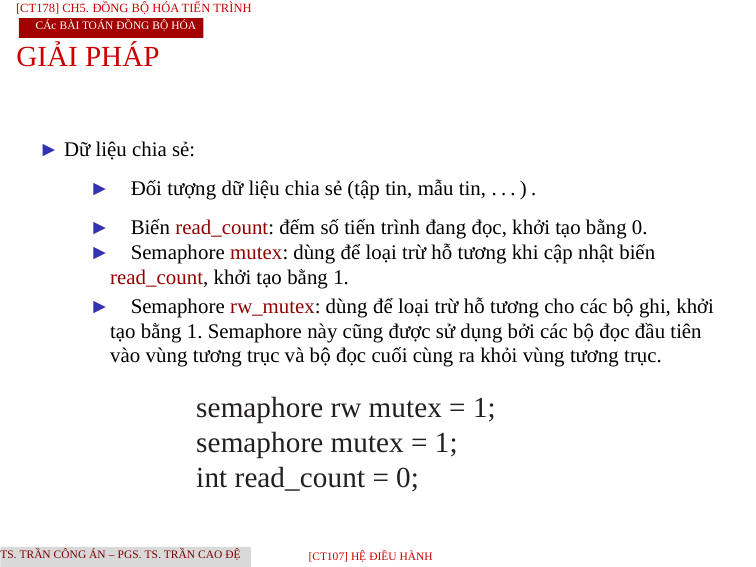

[CT178] Ch5. Đồng Bộ Hóa Tiến Trình
CÁc bài toán đồng bộ hóa
GIẢI PHÁP
► Dữ liệu chia sẻ:
►    Đối tượng dữ liệu chia sẻ (tập tin, mẫu tin, ...).
►    Biến read_count: đếm số tiến trình đang đọc, khởi tạo bằng 0.
►    Semaphore mutex: dùng để loại trừ hỗ tương khi cập nhật biến read_count, khởi tạo bằng 1.
►    Semaphore rw_mutex: dùng để loại trừ hỗ tương cho các bộ ghi, khởi tạo bằng 1. Semaphore này cũng được sử dụng bởi các bộ đọc đầu tiên vào vùng tương trục và bộ đọc cuối cùng ra khỏi vùng tương trục.
semaphore rw mutex = 1;
semaphore mutex = 1;
int read_count = 0;
TS. Trần Công Án – PGS. TS. Trần Cao Đệ
[CT107] HỆ điều hành